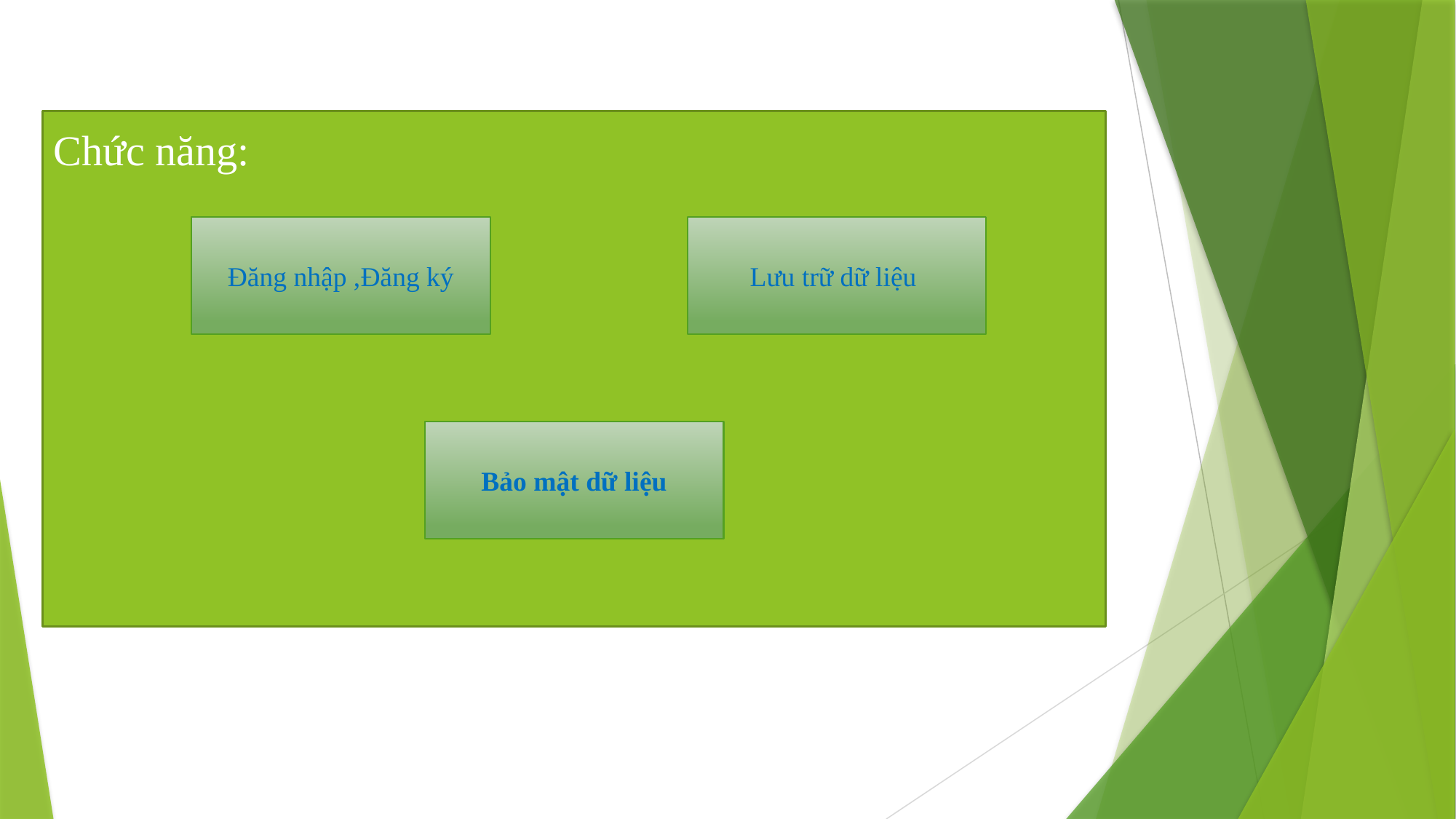

Chức năng:

Đăng nhập ,Đăng ký
Lưu trữ dữ liệu
Bảo mật dữ liệu